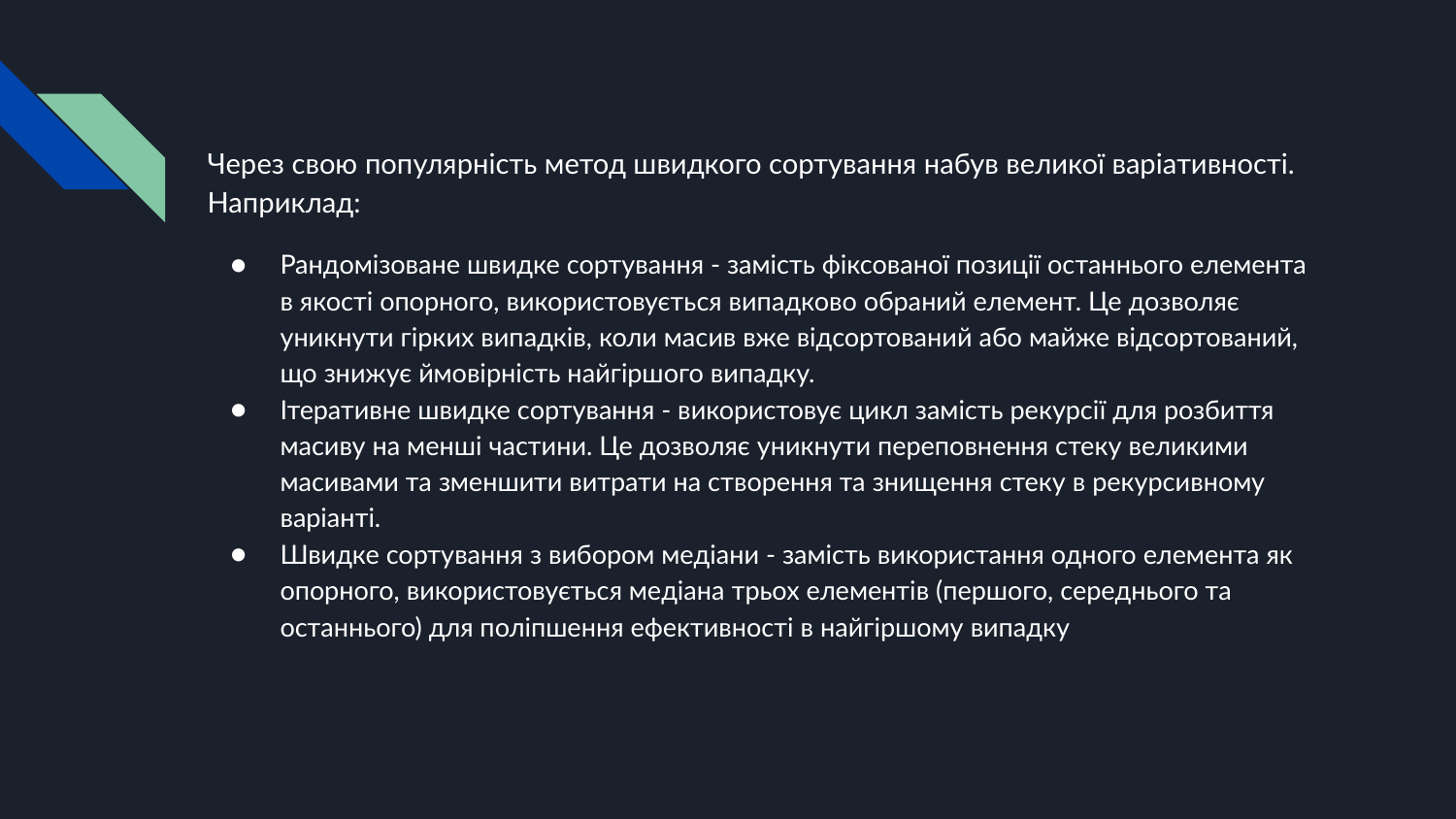

Через свою популярність метод швидкого сортування набув великої варіативності. Наприклад:
Рандомізоване швидке сортування - замість фіксованої позиції останнього елемента в якості опорного, використовується випадково обраний елемент. Це дозволяє уникнути гірких випадків, коли масив вже відсортований або майже відсортований, що знижує ймовірність найгіршого випадку.
Ітеративне швидке сортування - використовує цикл замість рекурсії для розбиття масиву на менші частини. Це дозволяє уникнути переповнення стеку великими масивами та зменшити витрати на створення та знищення стеку в рекурсивному варіанті.
Швидке сортування з вибором медіани - замість використання одного елемента як опорного, використовується медіана трьох елементів (першого, середнього та останнього) для поліпшення ефективності в найгіршому випадку